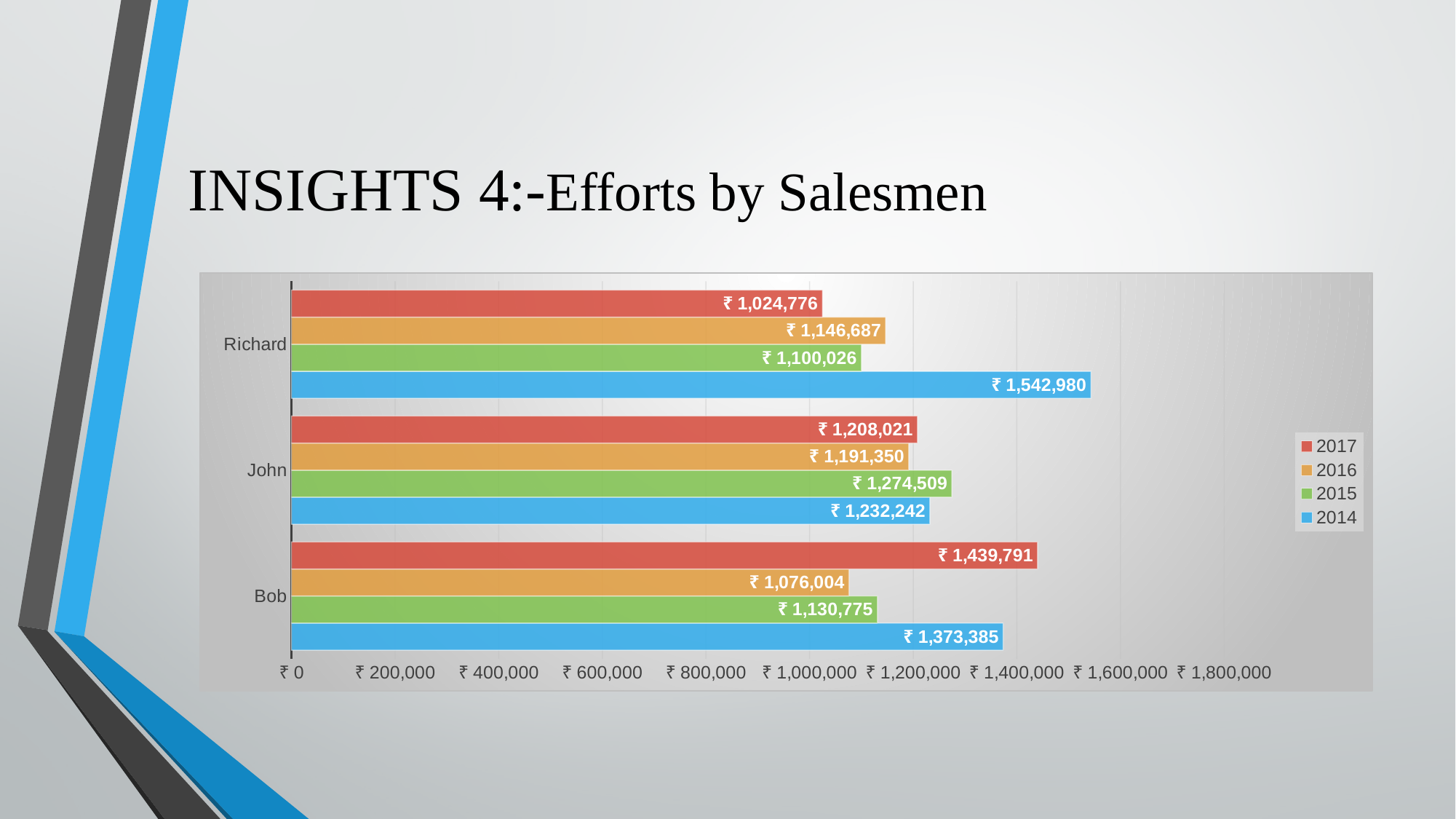

# INSIGHTS 4:-Efforts by Salesmen

### Chart

| Category | 2014 | 2015 | 2016 | 2017 |
|---|---|---|---|---|
| Bob | 1373384.8 | 1130775.29 | 1076004.25 | 1439791.43 |
| John | 1232241.55 | 1274509.18 | 1191349.99 | 1208021.13 |
| Richard | 1542979.84 | 1100025.51 | 1146687.06 | 1024775.53 |